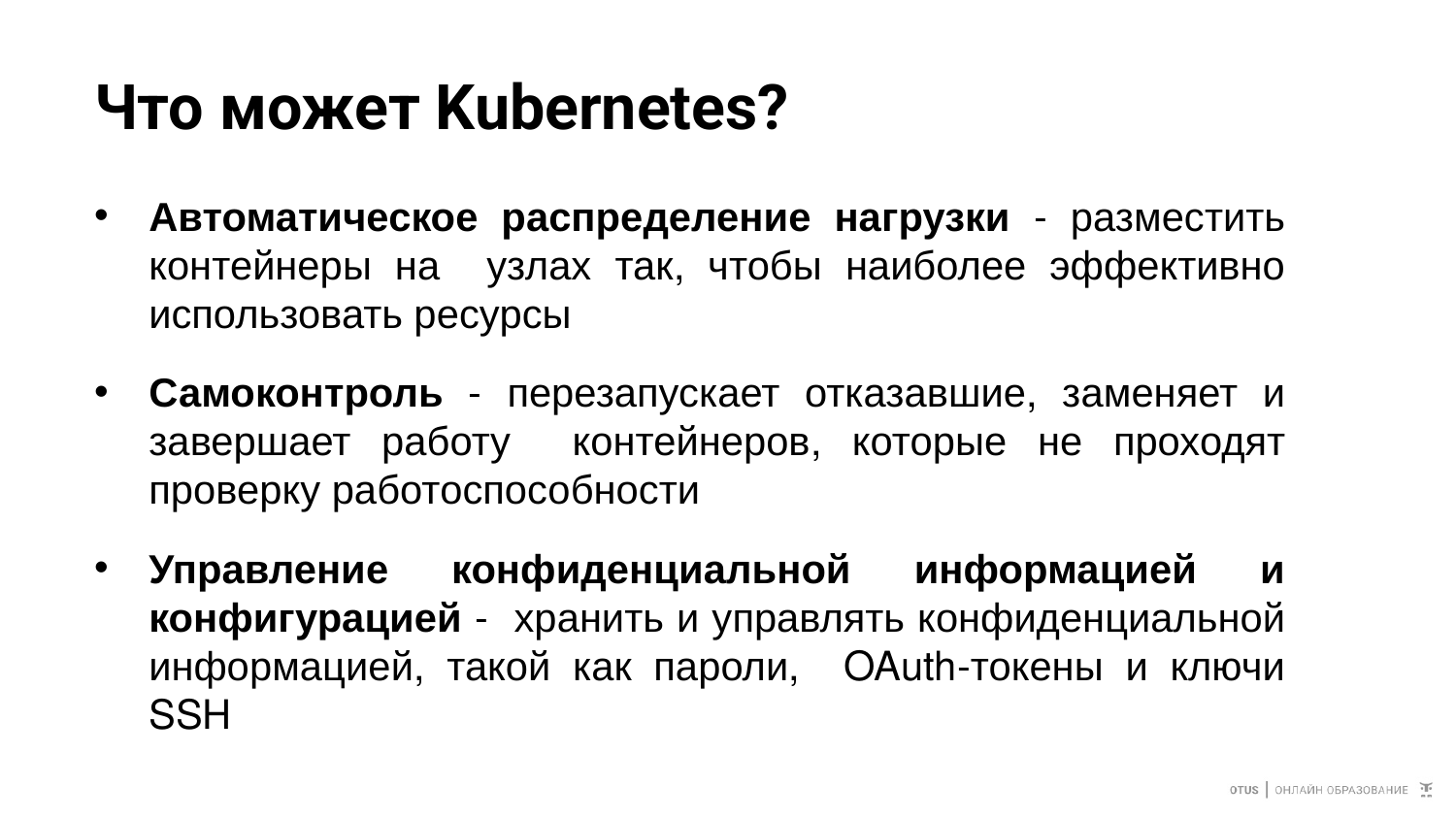

# Что может Kubernetes?
Автоматическое распределение нагрузки - разместить контейнеры на  узлах так, чтобы наиболее эффективно использовать ресурсы
Самоконтроль - перезапускает отказавшие, заменяет и завершает работу  контейнеров, которые не проходят проверку работоспособности
Управление конфиденциальной информацией и конфигурацией -  хранить и управлять конфиденциальной информацией, такой как пароли,  OAuth-токены и ключи SSH